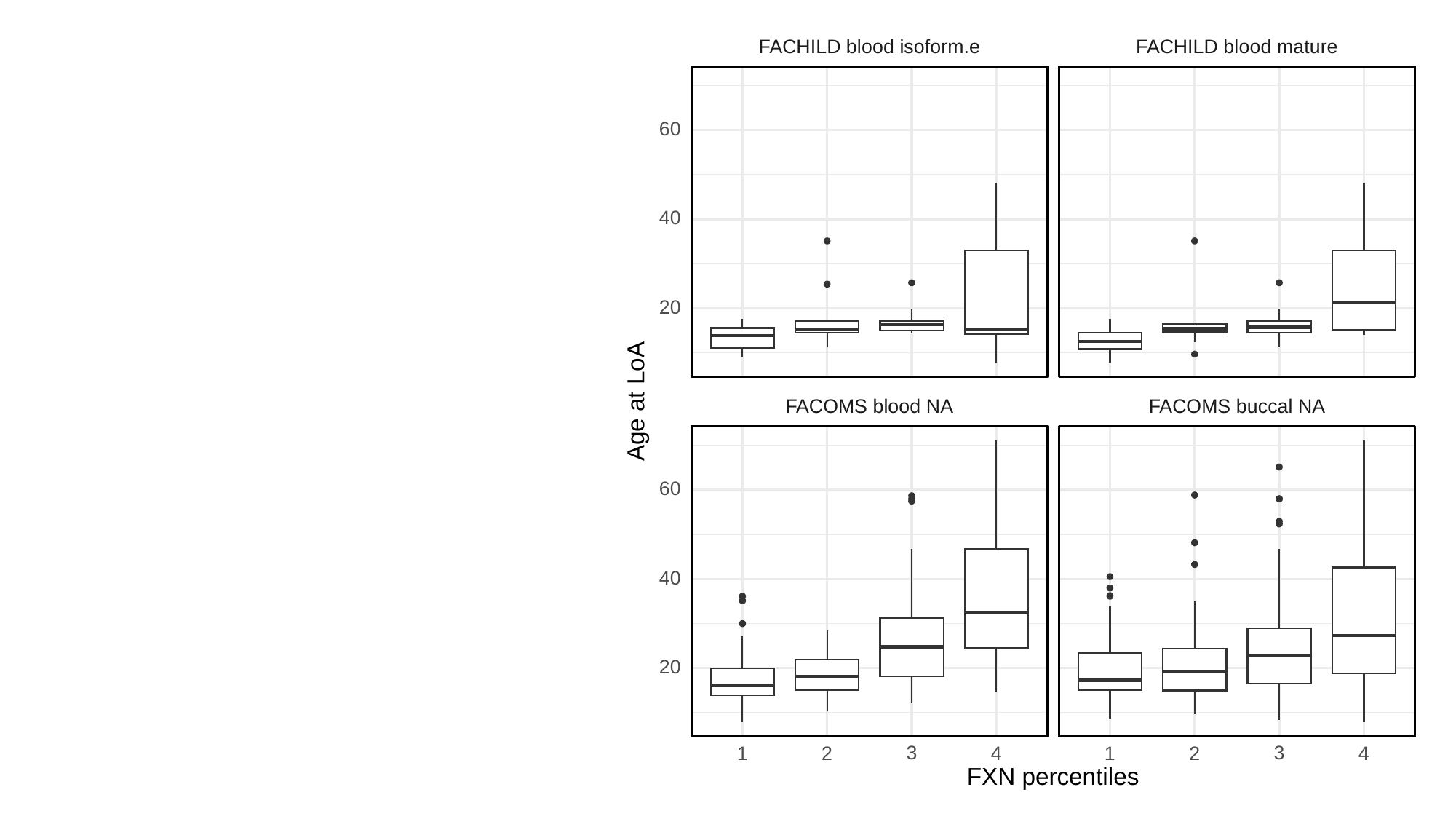

FACHILD blood isoform.e
FACHILD blood mature

60

40

20

Age at LoA
FACOMS blood NA
FACOMS buccal NA

60

40

20

3
3
1
2
1
2
4
4
FXN percentiles